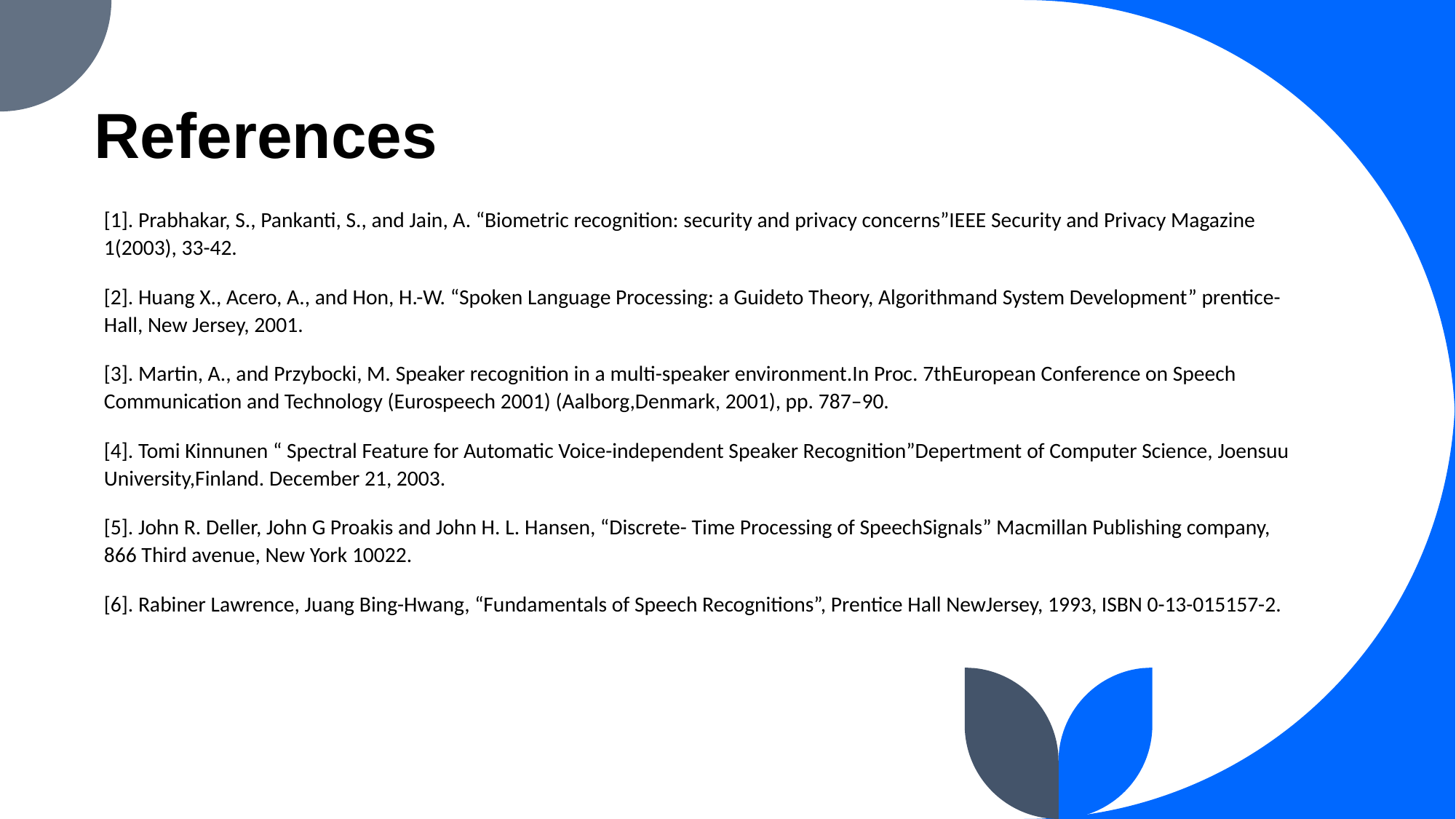

# References
[1]. Prabhakar, S., Pankanti, S., and Jain, A. “Biometric recognition: security and privacy concerns”IEEE Security and Privacy Magazine 1(2003), 33-42.
[2]. Huang X., Acero, A., and Hon, H.-W. “Spoken Language Processing: a Guideto Theory, Algorithmand System Development” prentice-Hall, New Jersey, 2001.
[3]. Martin, A., and Przybocki, M. Speaker recognition in a multi-speaker environment.In Proc. 7thEuropean Conference on Speech Communication and Technology (Eurospeech 2001) (Aalborg,Denmark, 2001), pp. 787–90.
[4]. Tomi Kinnunen “ Spectral Feature for Automatic Voice-independent Speaker Recognition”Depertment of Computer Science, Joensuu University,Finland. December 21, 2003.
[5]. John R. Deller, John G Proakis and John H. L. Hansen, “Discrete- Time Processing of SpeechSignals” Macmillan Publishing company, 866 Third avenue, New York 10022.
[6]. Rabiner Lawrence, Juang Bing-Hwang, “Fundamentals of Speech Recognitions”, Prentice Hall NewJersey, 1993, ISBN 0-13-015157-2.